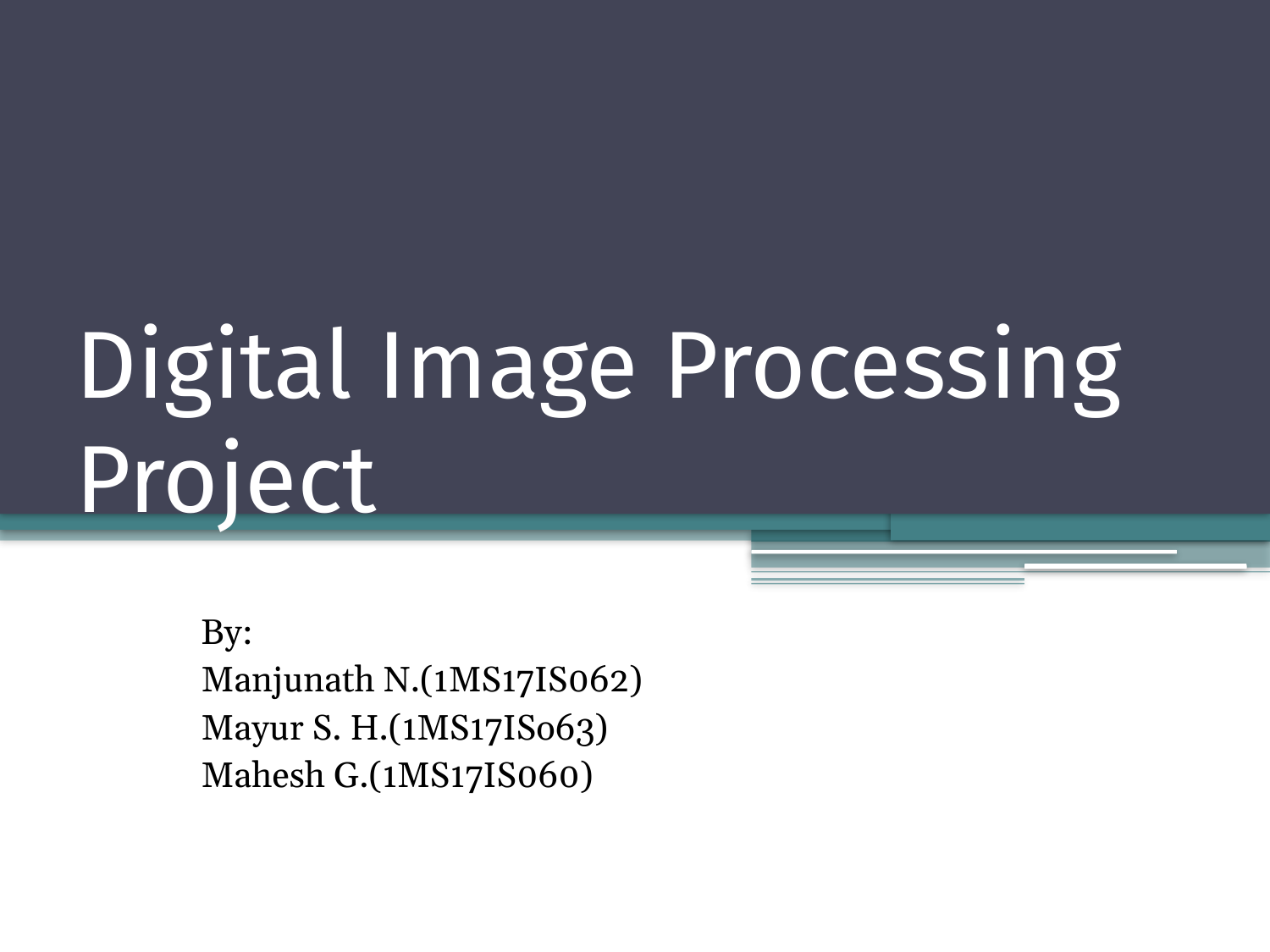

# Digital Image Processing Project
By:
Manjunath N.(1MS17IS062)
Mayur S. H.(1MS17ISo63)
Mahesh G.(1MS17IS060)